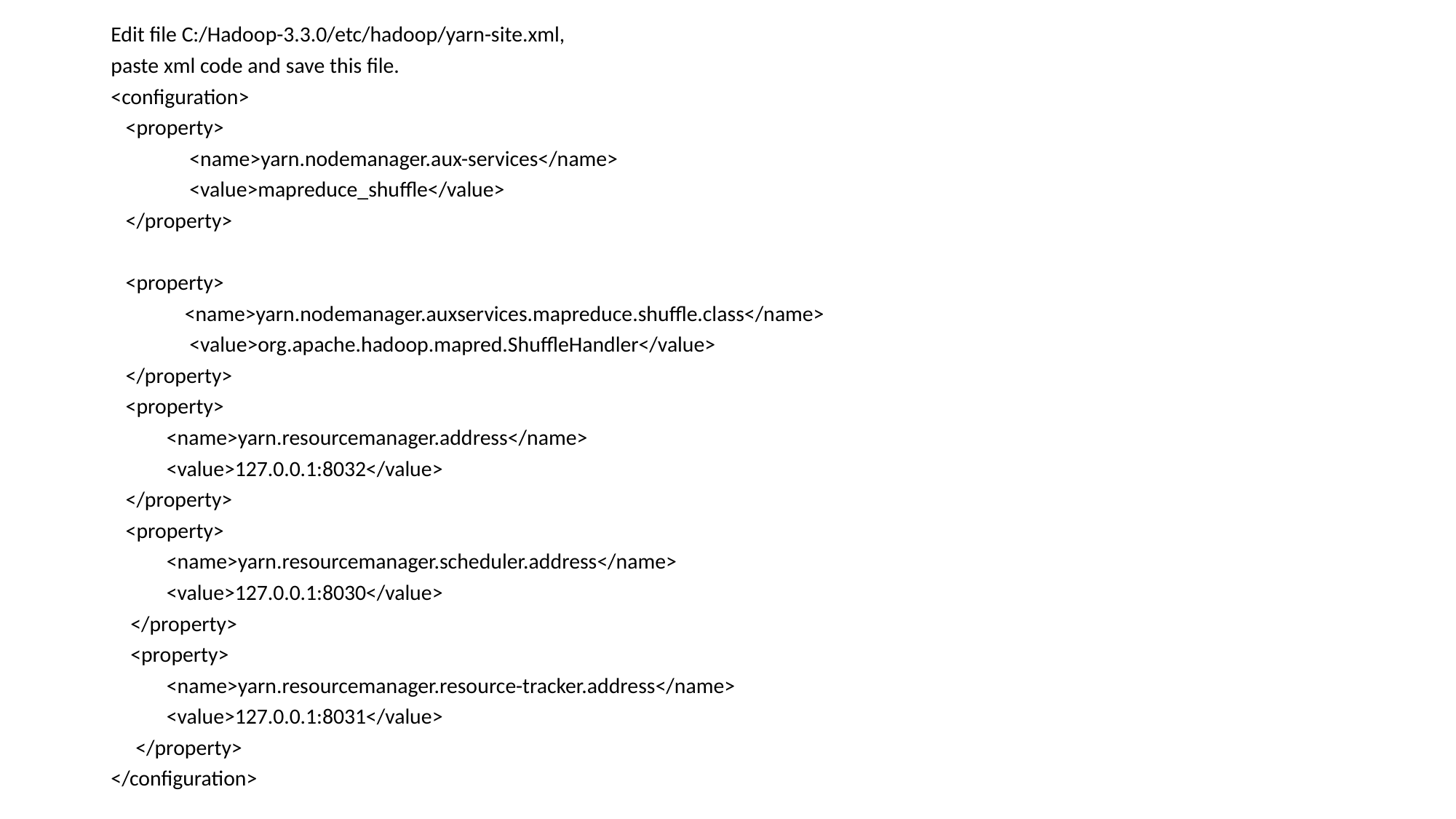

Edit file C:/Hadoop-3.3.0/etc/hadoop/yarn-site.xml,
paste xml code and save this file.
<configuration>
   <property>
                <name>yarn.nodemanager.aux-services</name>
                <value>mapreduce_shuffle</value>
   </property>

   <property>
               <name>yarn.nodemanager.auxservices.mapreduce.shuffle.class</name>
                <value>org.apache.hadoop.mapred.ShuffleHandler</value>
   </property>
   <property>
    		<name>yarn.resourcemanager.address</name>
    		<value>127.0.0.1:8032</value>
   </property>
   <property>
   		<name>yarn.resourcemanager.scheduler.address</name>
    		<value>127.0.0.1:8030</value>
    </property>
    <property>
    		<name>yarn.resourcemanager.resource-tracker.address</name>
    		<value>127.0.0.1:8031</value>
     </property>
</configuration>